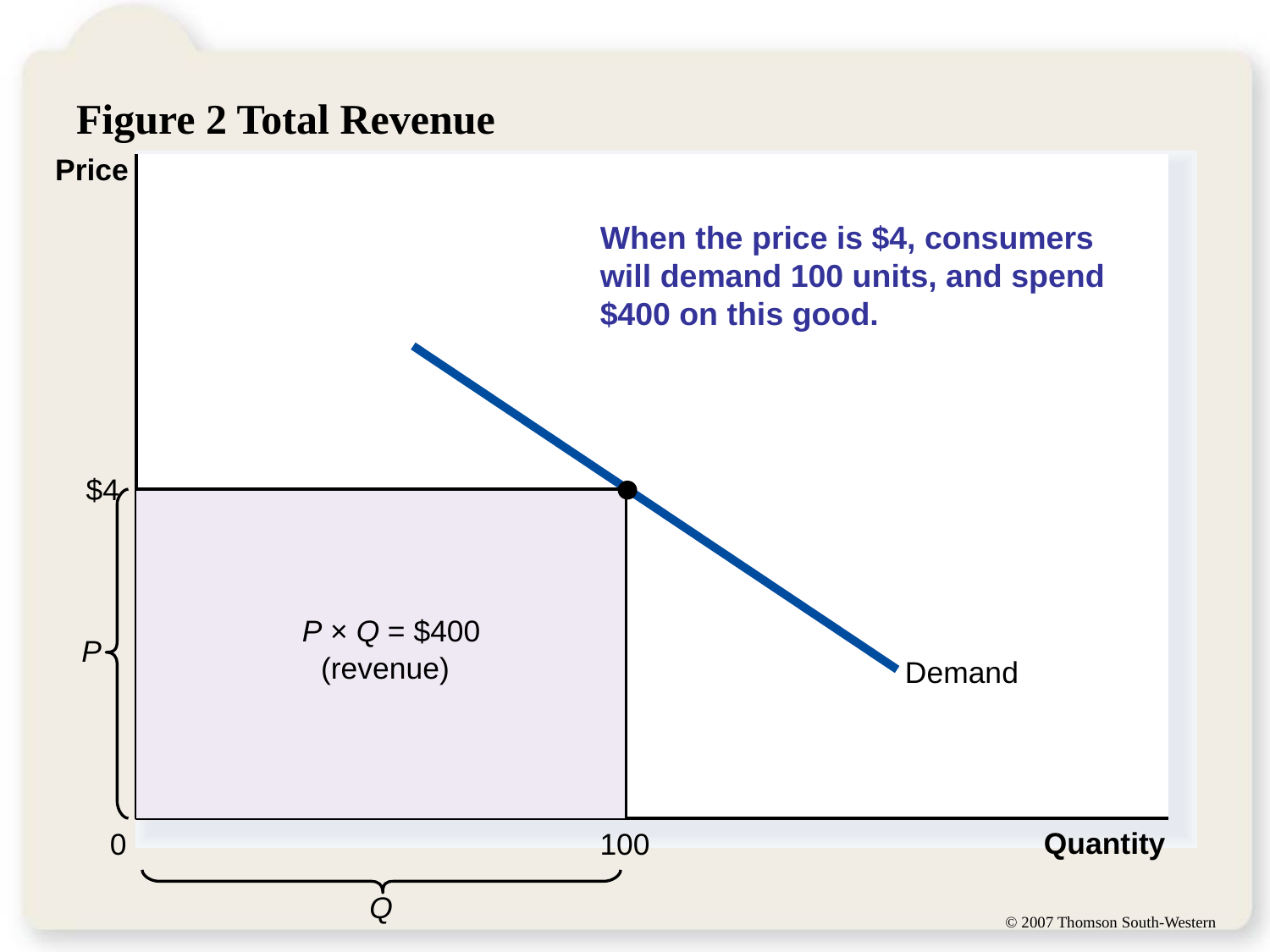

# Figure 2 Total Revenue
Price

When the price is $4, consumers will demand 100 units, and spend $400 on this good.
Demand
$4

100

P

 P × Q = $400
(revenue)
Quantity
0

Q